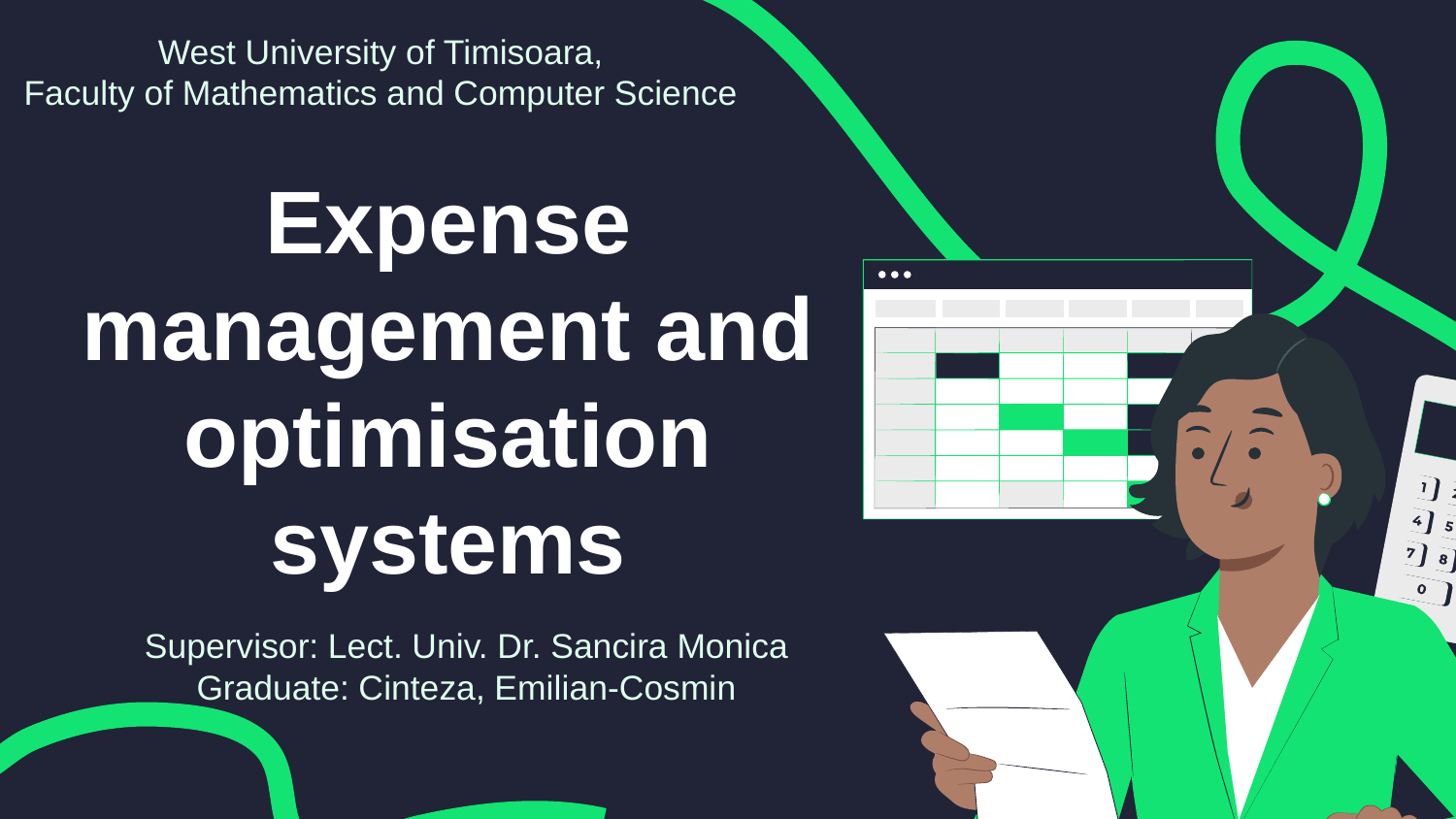

West University of Timisoara,
Faculty of Mathematics and Computer Science
# Expense management and optimisation systems

Supervisor: Lect. Univ. Dr. Sancira Monica
Graduate: Cinteza, Emilian-Cosmin